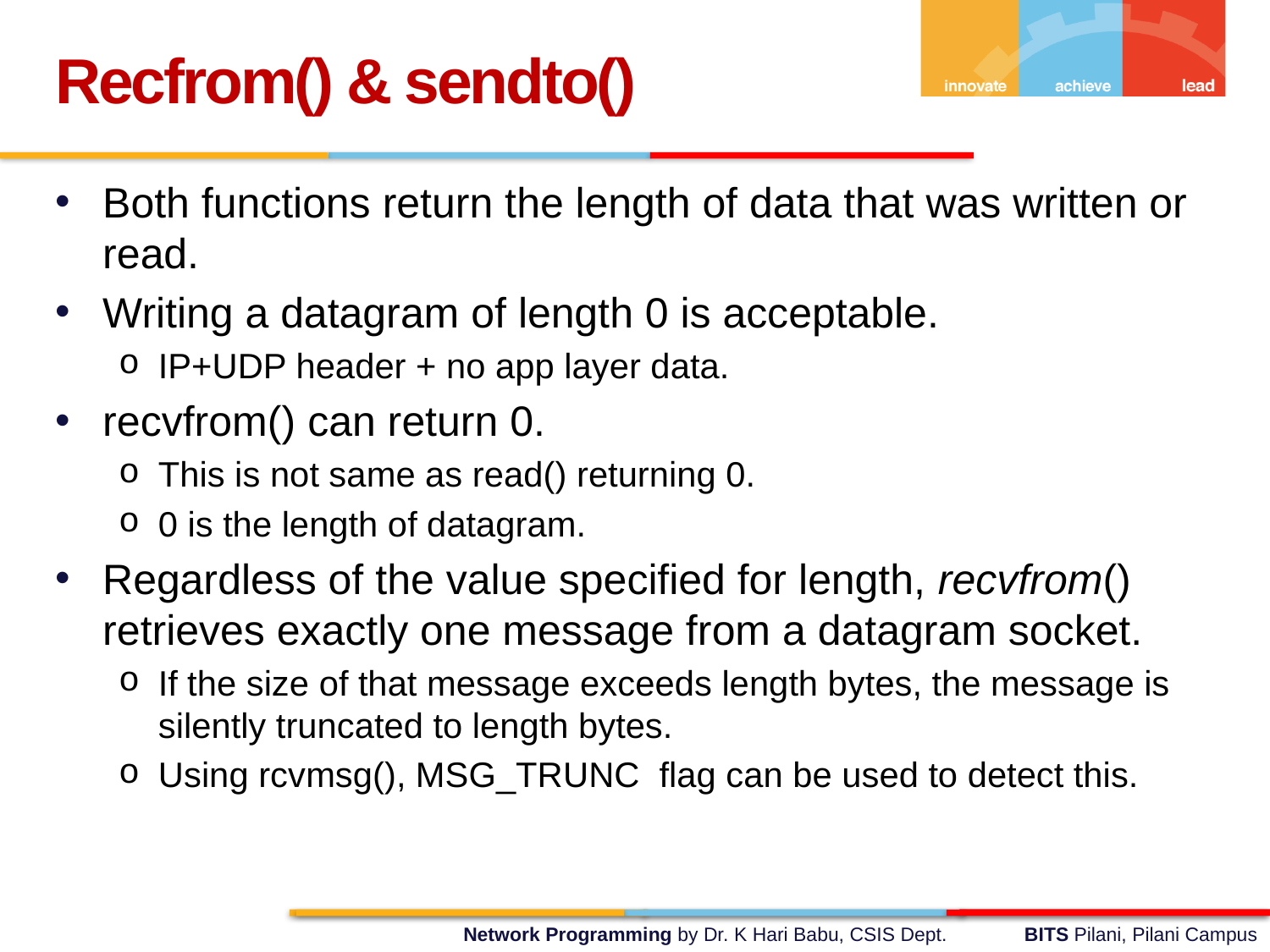

Recfrom() & sendto()
Both functions return the length of data that was written or read.
Writing a datagram of length 0 is acceptable.
IP+UDP header + no app layer data.
recvfrom() can return 0.
This is not same as read() returning 0.
0 is the length of datagram.
Regardless of the value specified for length, recvfrom() retrieves exactly one message from a datagram socket.
If the size of that message exceeds length bytes, the message is silently truncated to length bytes.
Using rcvmsg(), MSG_TRUNC  flag can be used to detect this.